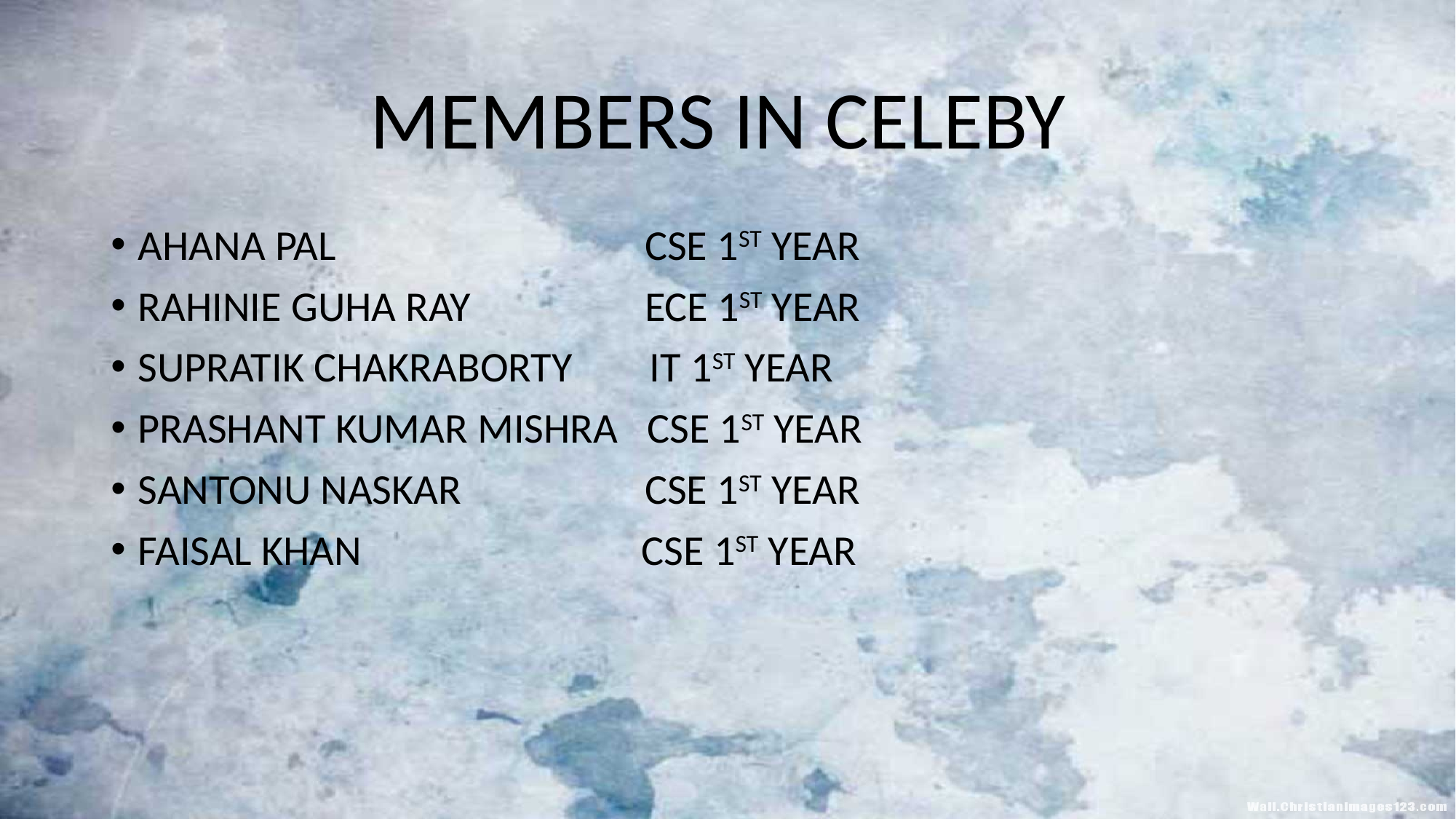

# MEMBERS IN CELEBY
AHANA PAL                                CSE 1ST YEAR
RAHINIE GUHA RAY                  ECE 1ST YEAR
SUPRATIK CHAKRABORTY        IT 1ST YEAR
PRASHANT KUMAR MISHRA   CSE 1ST YEAR
SANTONU NASKAR                   CSE 1ST YEAR
FAISAL KHAN                             CSE 1ST YEAR